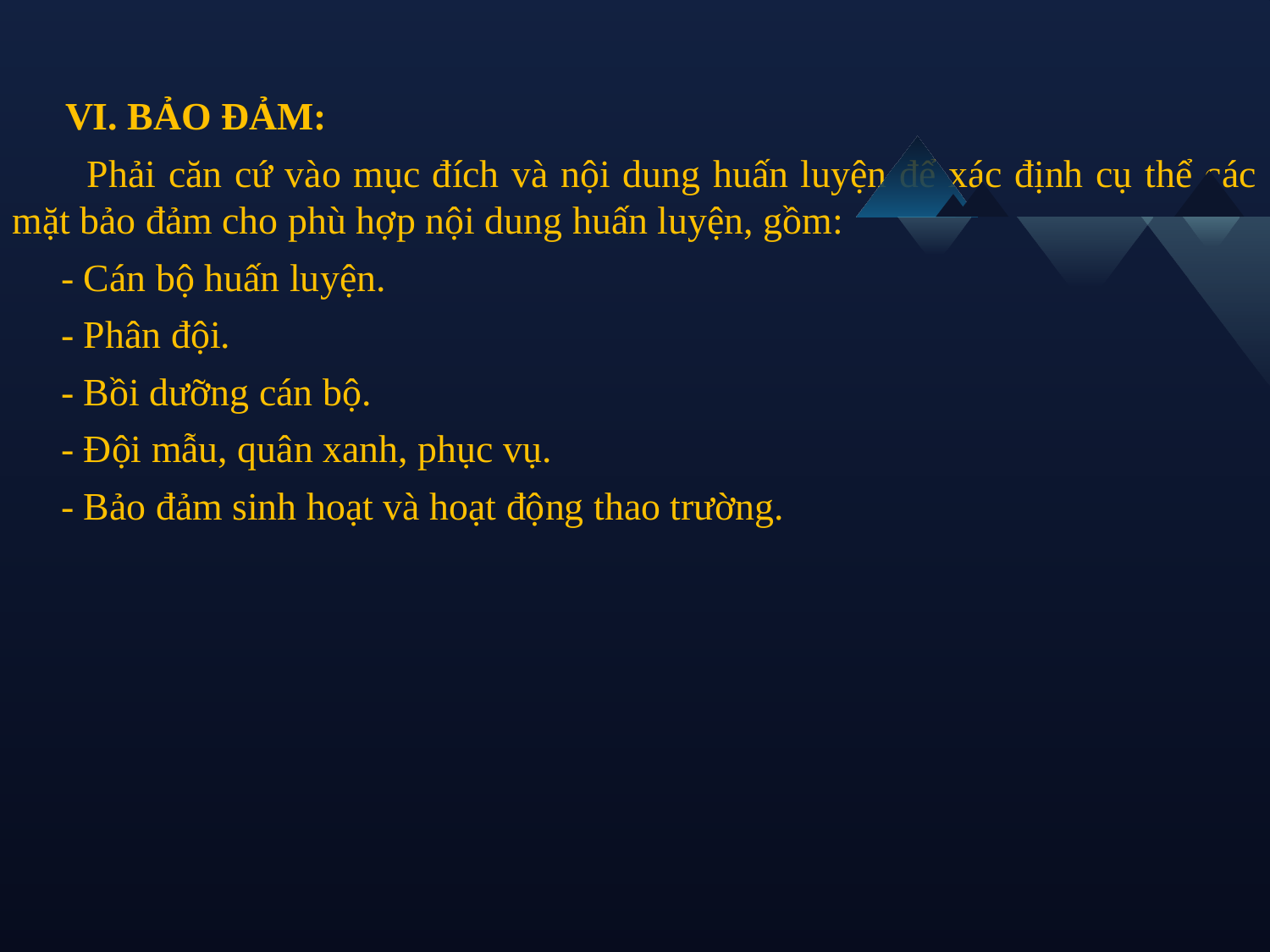

VI. BẢO ĐẢM:
      Phải căn cứ vào mục đích và nội dung huấn luyện để xác định cụ thể các mặt bảo đảm cho phù hợp nội dung huấn luyện, gồm:
     - Cán bộ huấn luyện.
     - Phân đội.
     - Bồi dưỡng cán bộ.
     - Đội mẫu, quân xanh, phục vụ.
     - Bảo đảm sinh hoạt và hoạt động thao trường.